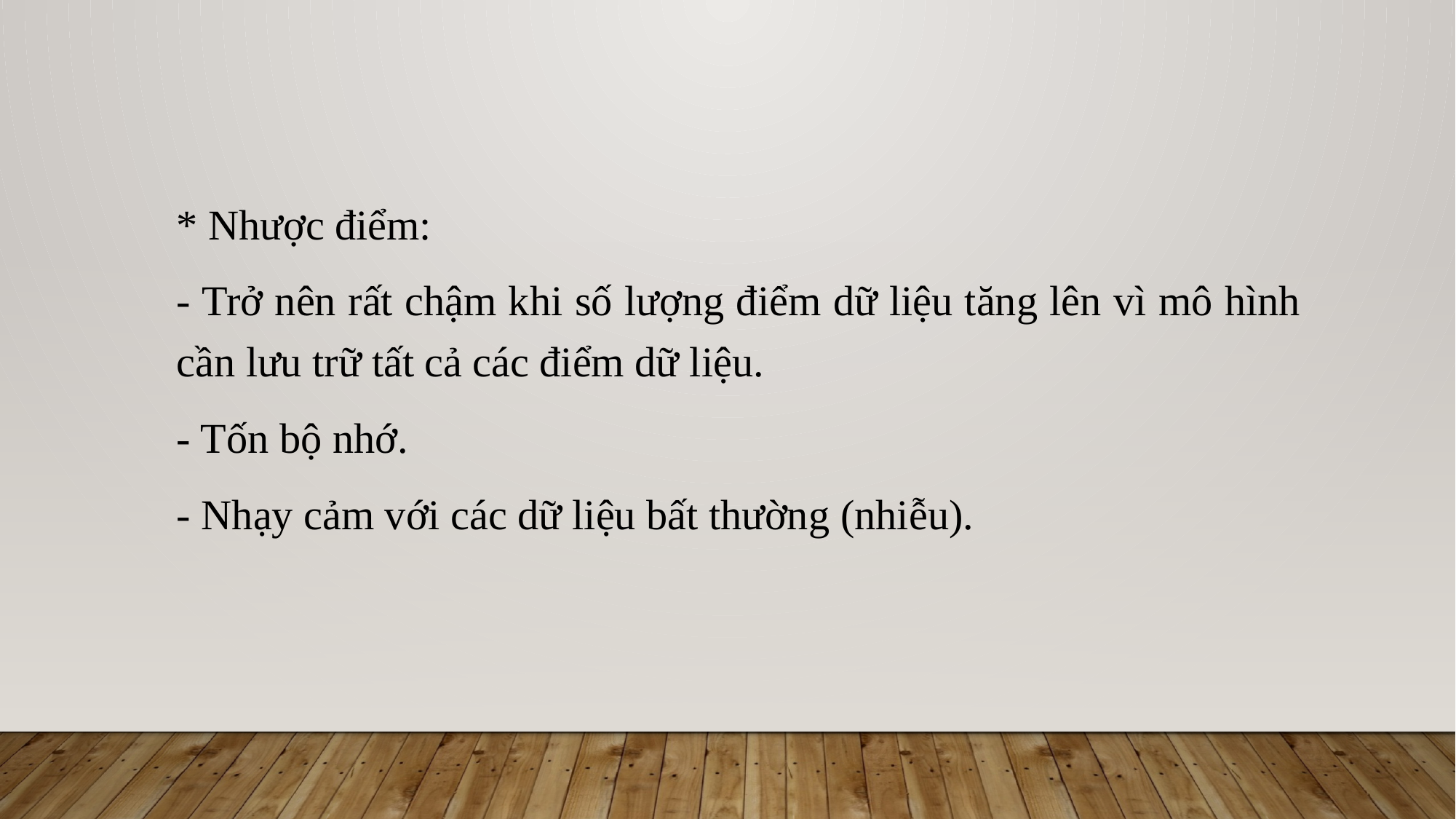

* Nhược điểm:
- Trở nên rất chậm khi số lượng điểm dữ liệu tăng lên vì mô hình cần lưu trữ tất cả các điểm dữ liệu.
- Tốn bộ nhớ.
- Nhạy cảm với các dữ liệu bất thường (nhiễu).